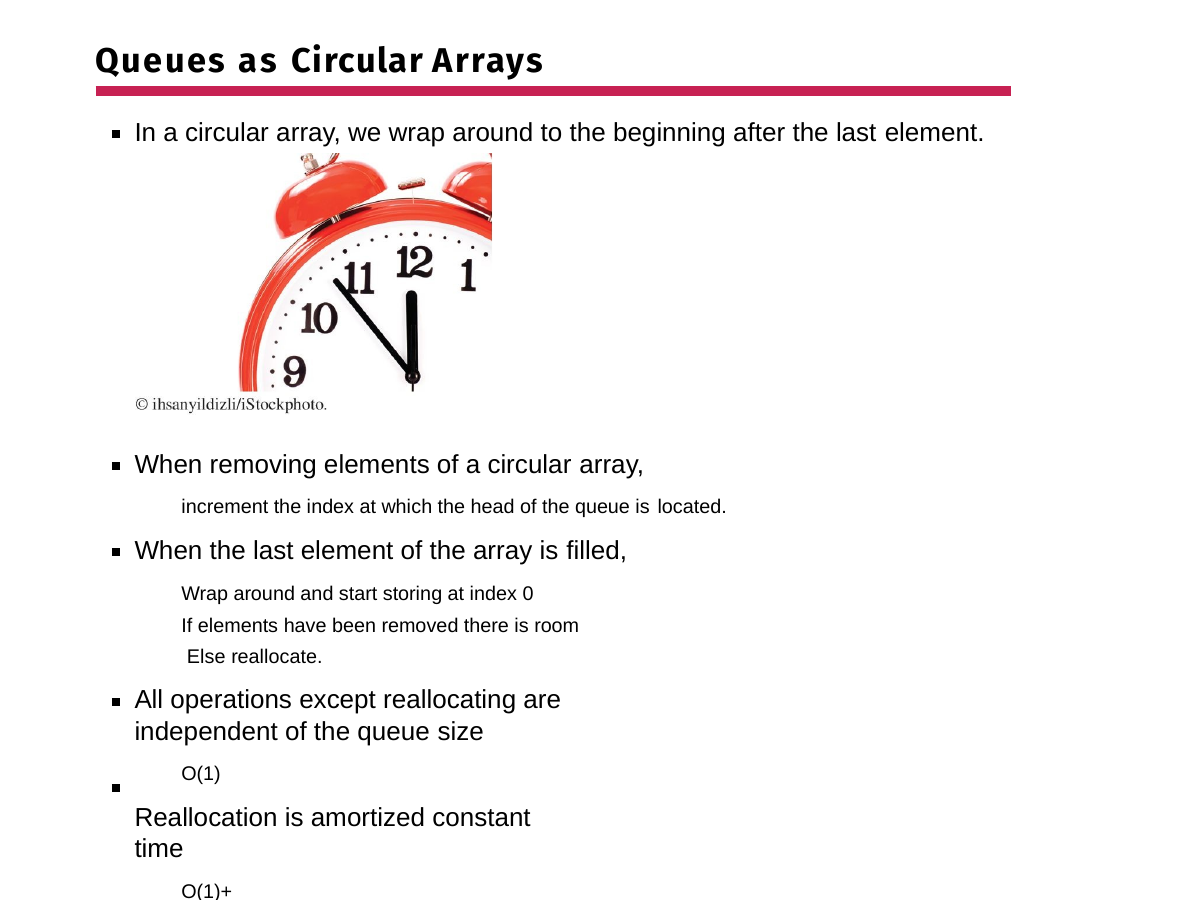

# Queues as Circular Arrays
In a circular array, we wrap around to the beginning after the last element.

When removing elements of a circular array,
increment the index at which the head of the queue is located.
When the last element of the array is filled,
Wrap around and start storing at index 0
If elements have been removed there is room  Else reallocate.
All operations except reallocating are independent of the queue size
O(1)
Reallocation is amortized constant time
O(1)+